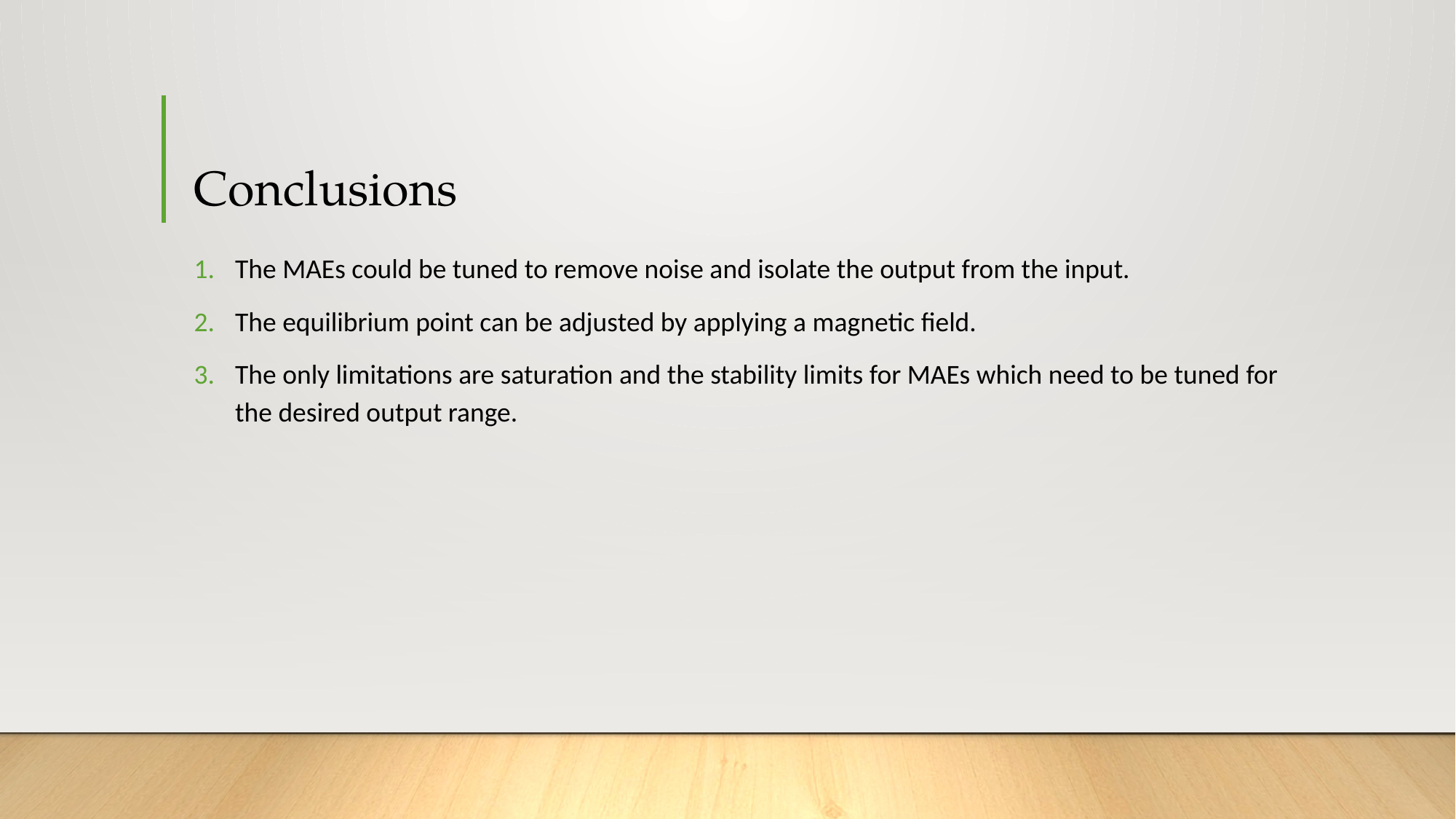

# Conclusions
The MAEs could be tuned to remove noise and isolate the output from the input.
The equilibrium point can be adjusted by applying a magnetic field.
The only limitations are saturation and the stability limits for MAEs which need to be tuned for the desired output range.